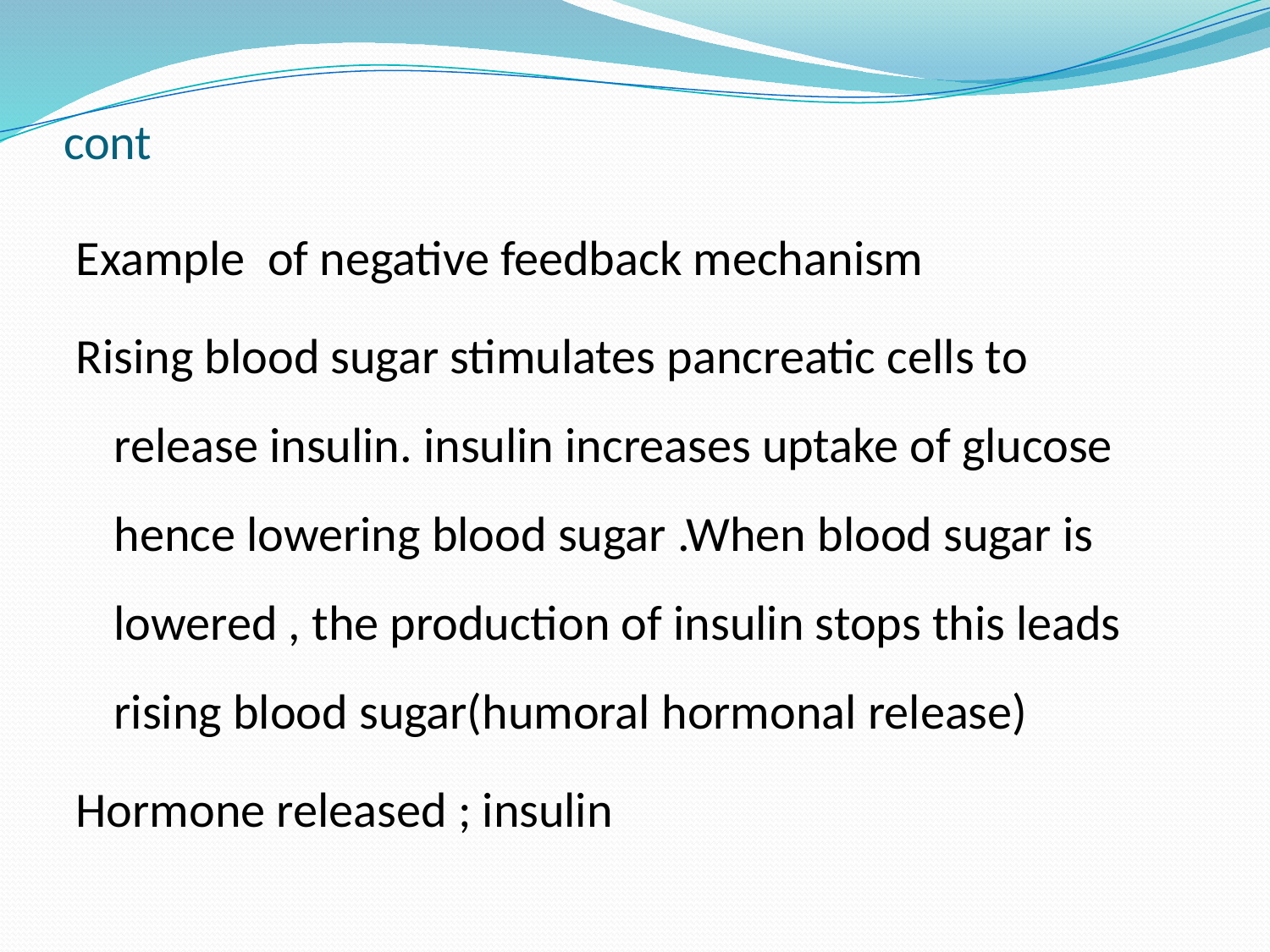

# cont
Example  of negative feedback mechanism
Rising blood sugar stimulates pancreatic cells to  release insulin. insulin increases uptake of glucose hence lowering blood sugar .When blood sugar is lowered , the production of insulin stops this leads rising blood sugar(humoral hormonal release)
Hormone released ; insulin